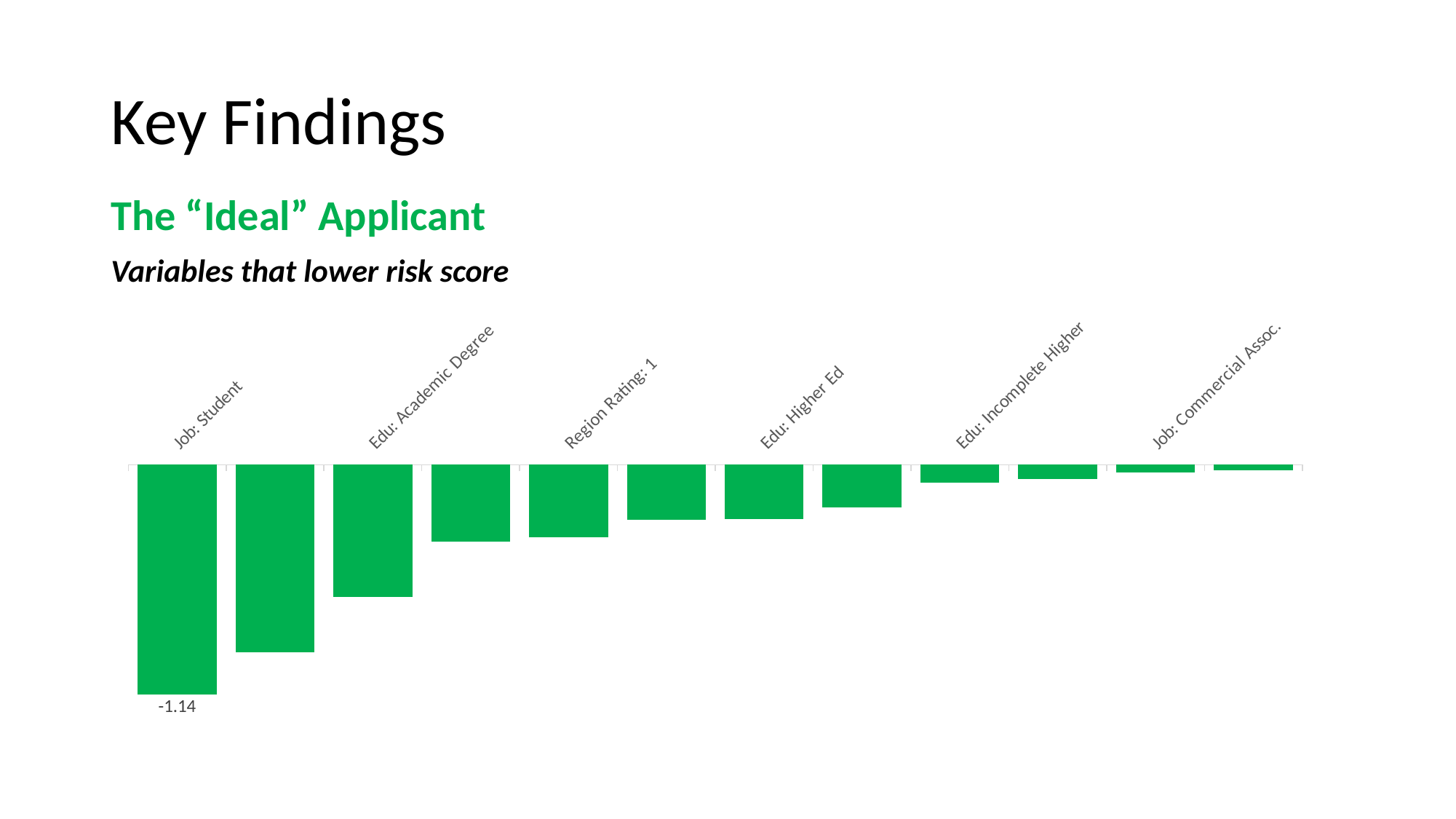

# Key Findings
The “Ideal” Applicant
Variables that lower risk score

### Chart

| Category | Series 1 |
|---|---|
| Job: Student | -1.144139 |
| # On-Time Payments | -0.934931 |
| Edu: Academic Degree | -0.658681 |
| Job: Businessperson | -0.381923 |
| Region Rating: 1 | -0.36119 |
| Job: State Servant | -0.273291 |
| Edu: Higher Ed | -0.271877 |
| Owns Car | -0.214185 |
| Edu: Incomplete Higher | -0.089337 |
| Region Rating: 2 | -0.071564 |
| Job: Commercial Assoc. | -0.040111 |
| Job: Pensioner | -0.029705 |